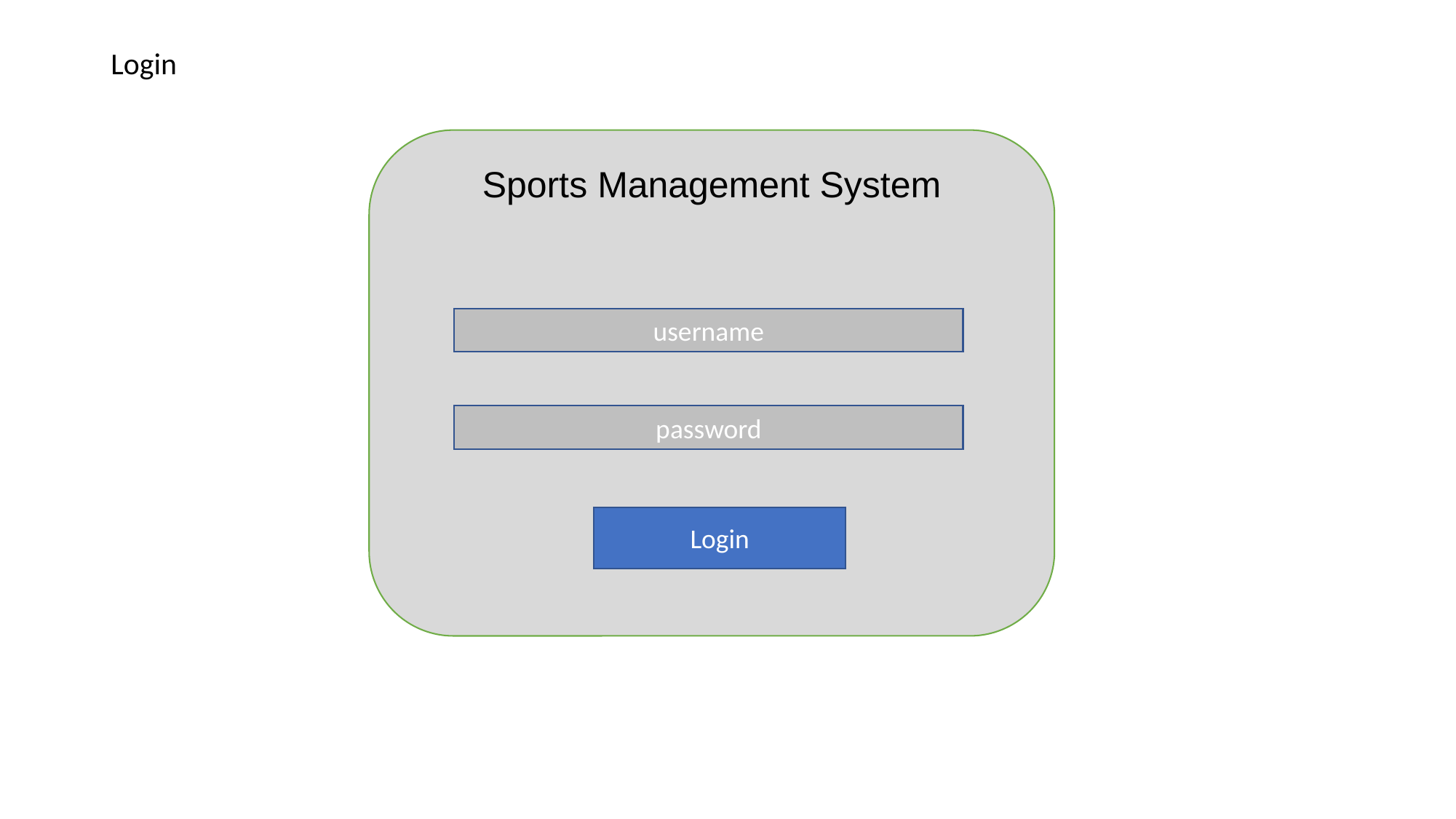

# Login

Sports Management System
username
password
Login